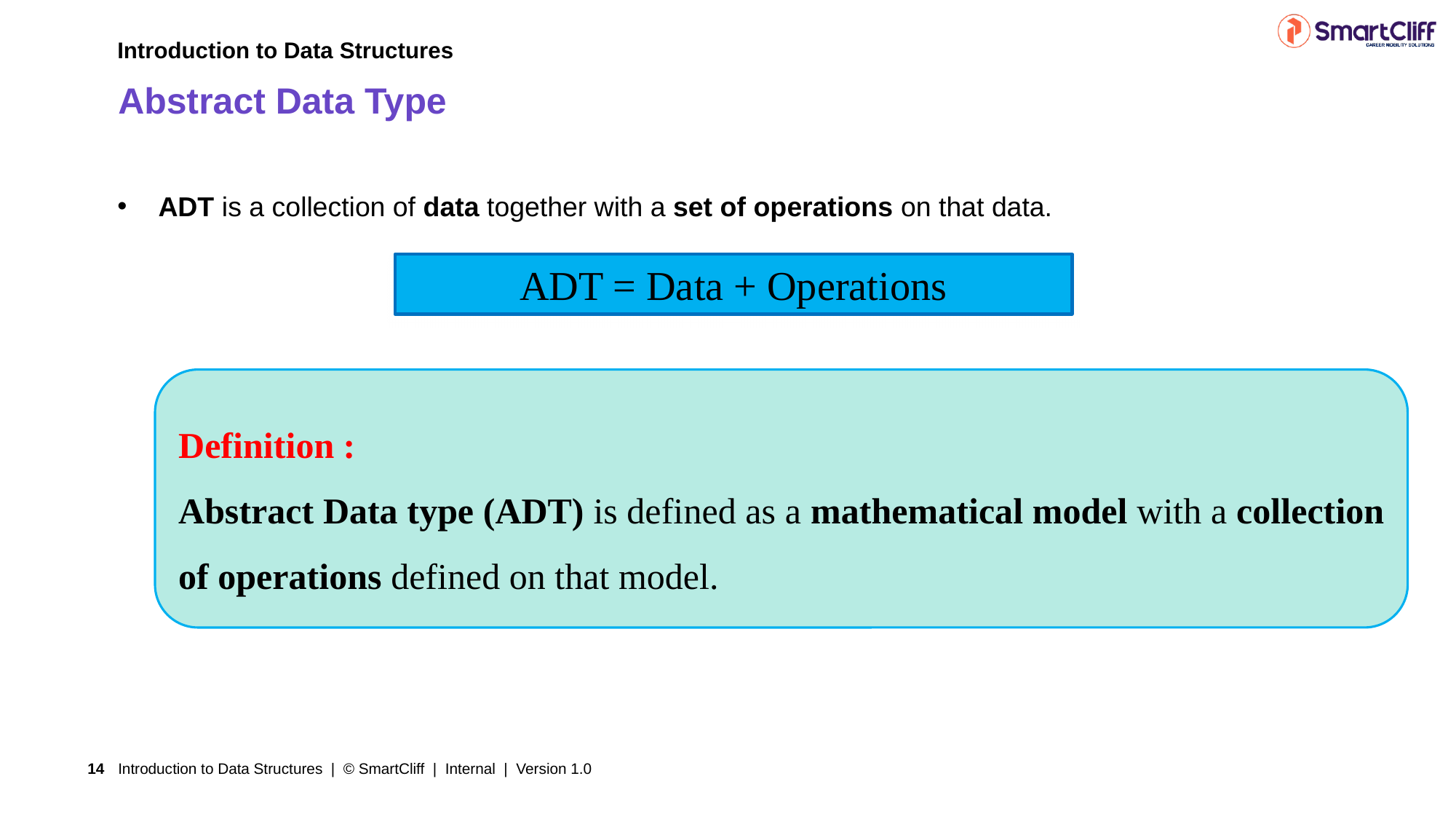

Introduction to Data Structures

# Abstract Data Type
ADT is a collection of data together with a set of operations on that data.
ADT = Data + Operations
Definition :
Abstract Data type (ADT) is defined as a mathematical model with a collection of operations defined on that model.
Introduction to Data Structures  |  © SmartCliff  |  Internal  |  Version 1.0
14